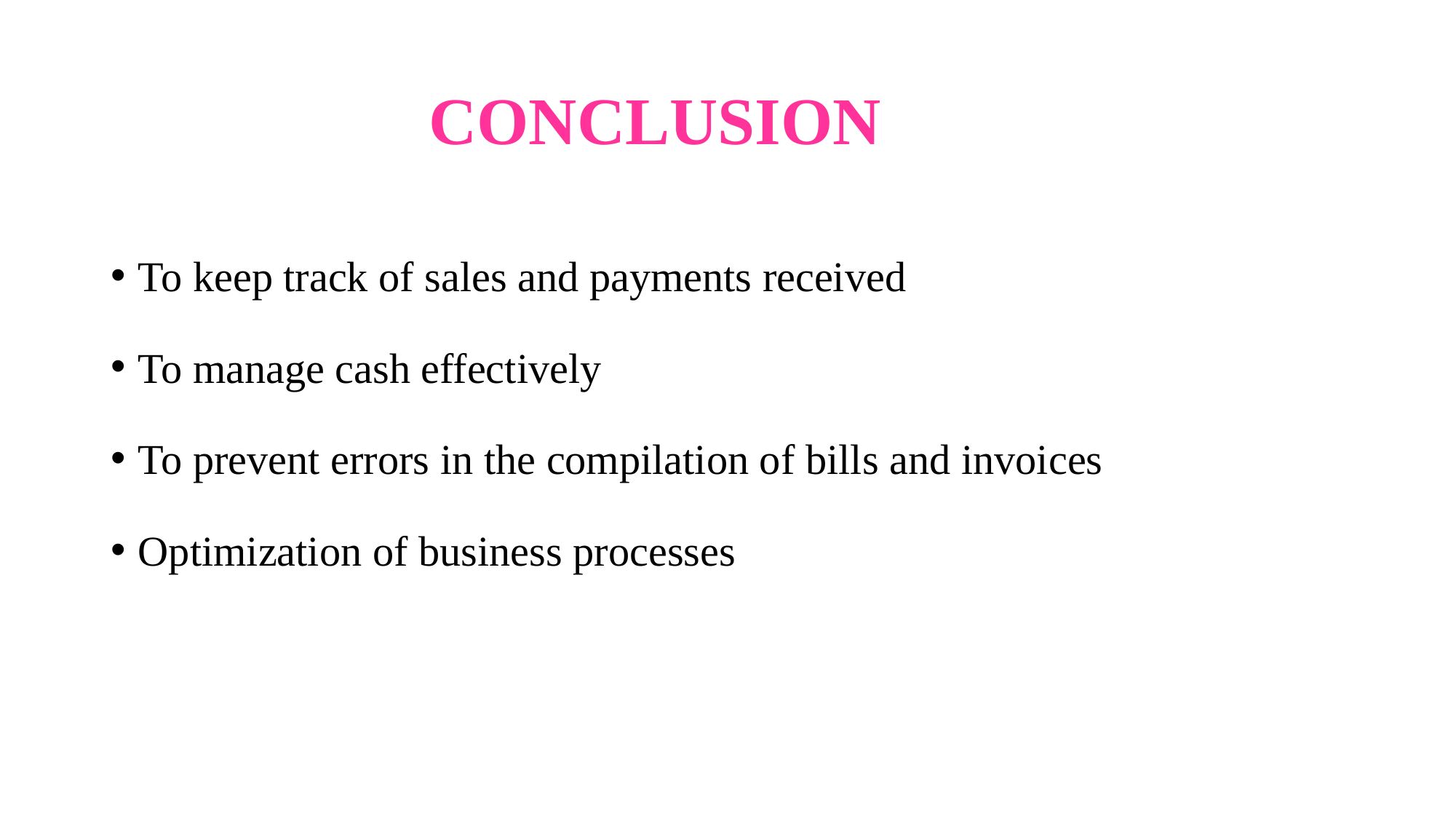

# CONCLUSION
To keep track of sales and payments received
To manage cash effectively
To prevent errors in the compilation of bills and invoices
Optimization of business processes